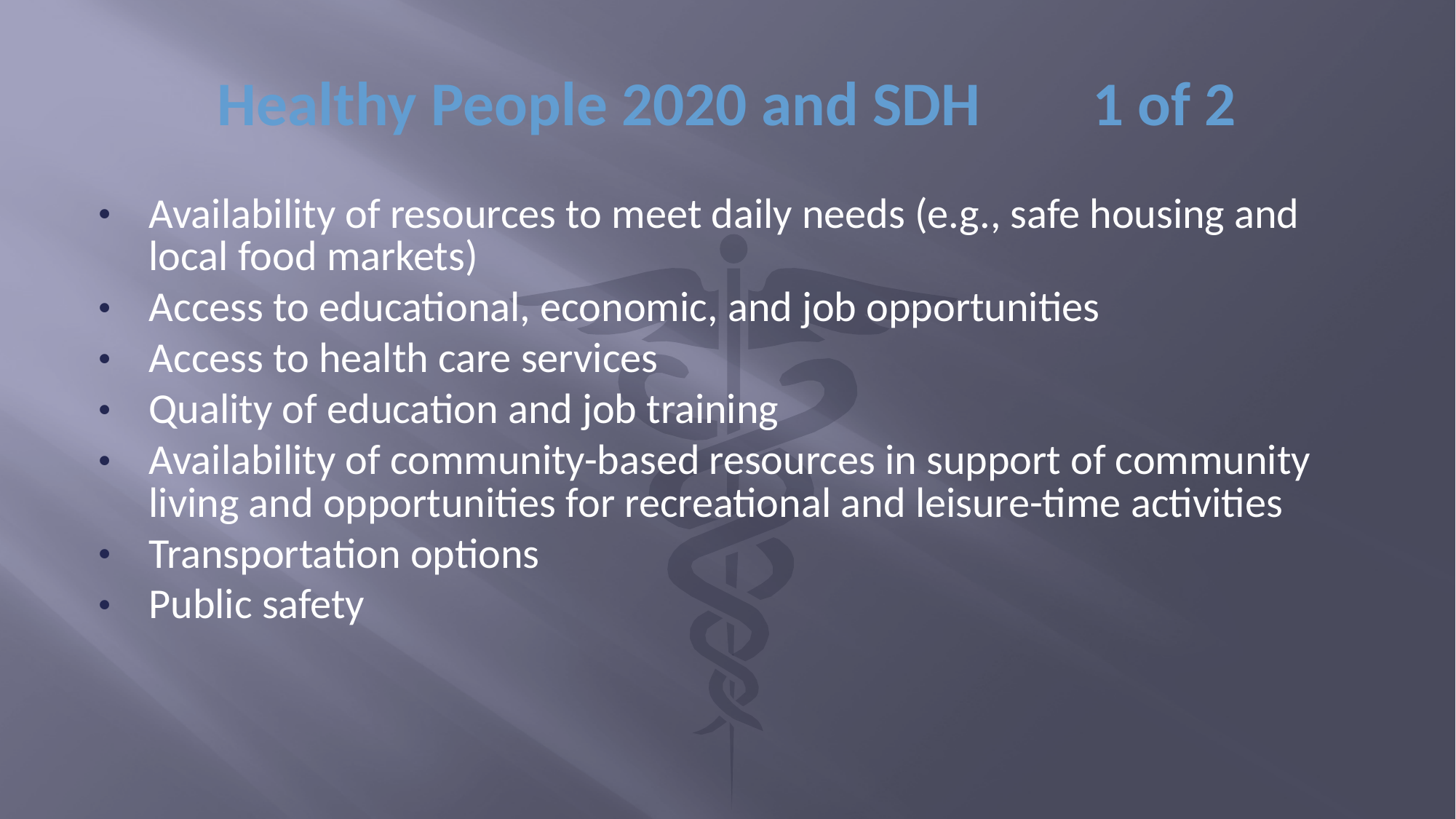

# Healthy People 2020 and SDH        1 of 2
Availability of resources to meet daily needs (e.g., safe housing and local food markets)
Access to educational, economic, and job opportunities
Access to health care services
Quality of education and job training
Availability of community-based resources in support of community living and opportunities for recreational and leisure-time activities
Transportation options
Public safety